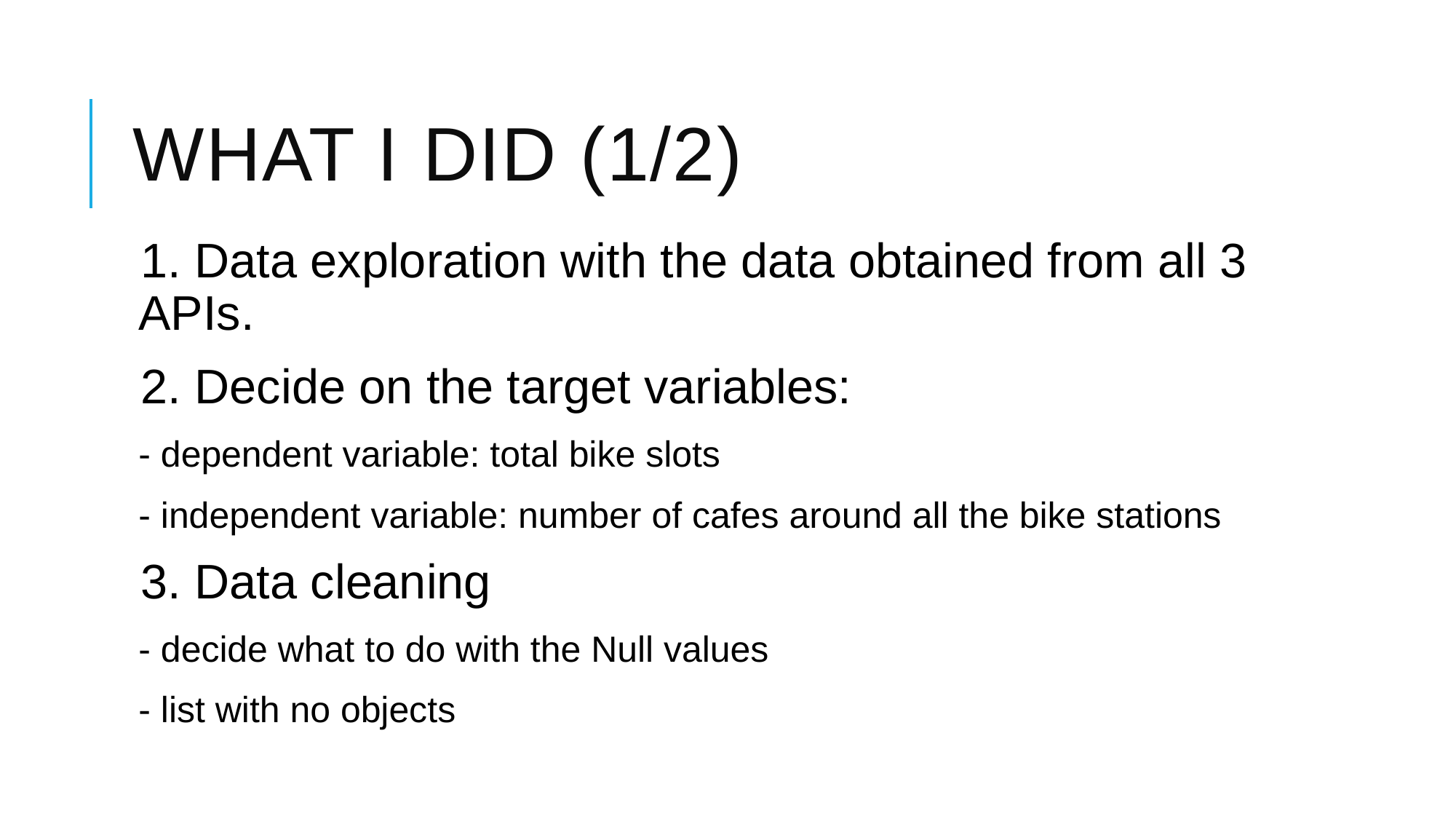

# WHAT I DID (1/2)
1. Data exploration with the data obtained from all 3 APIs.
2. Decide on the target variables:
- dependent variable: total bike slots
- independent variable: number of cafes around all the bike stations
3. Data cleaning
- decide what to do with the Null values
- list with no objects